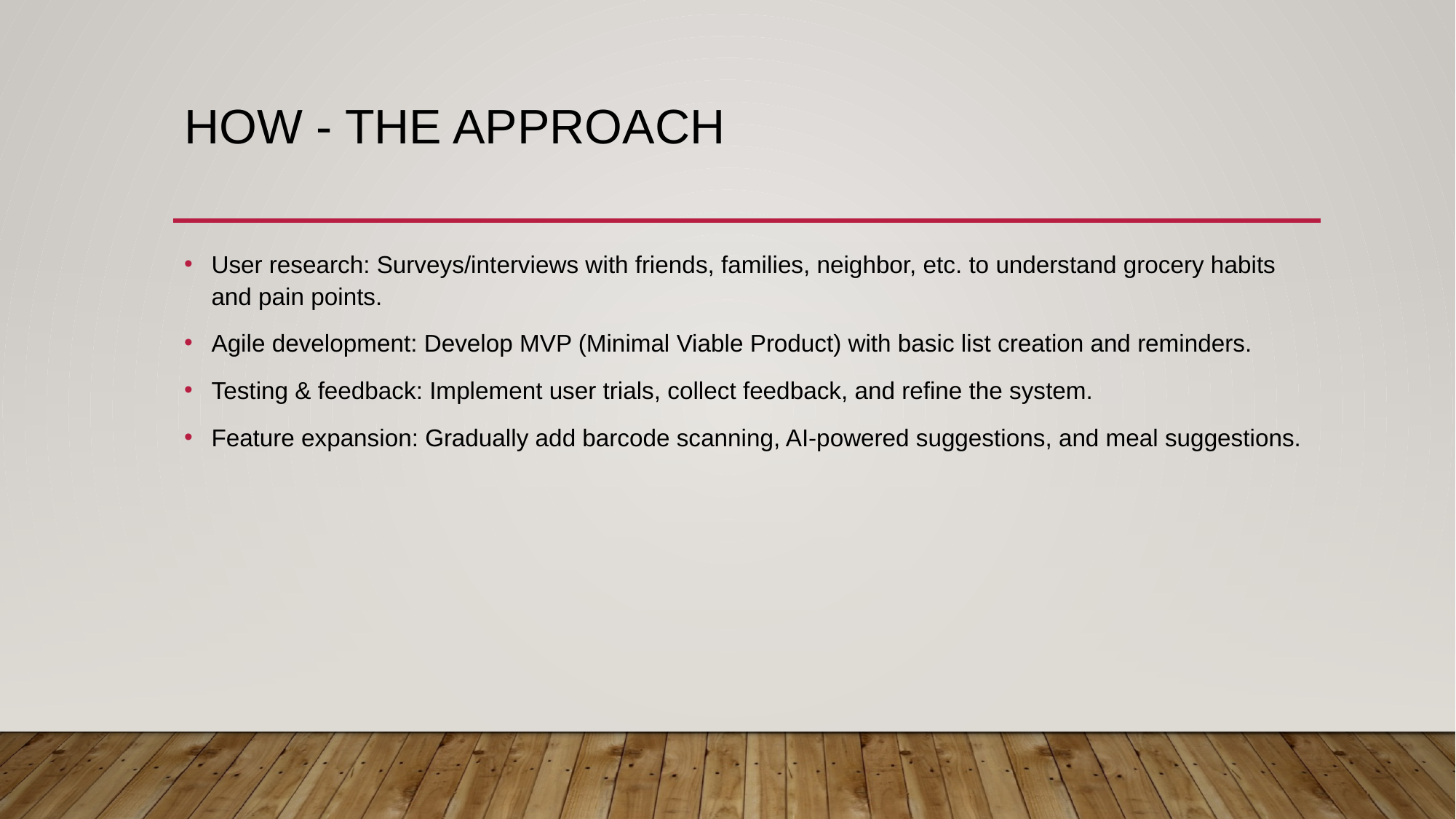

# HOW - The Approach
User research: Surveys/interviews with friends, families, neighbor, etc. to understand grocery habits and pain points.
Agile development: Develop MVP (Minimal Viable Product) with basic list creation and reminders.
Testing & feedback: Implement user trials, collect feedback, and refine the system.
Feature expansion: Gradually add barcode scanning, AI-powered suggestions, and meal suggestions.